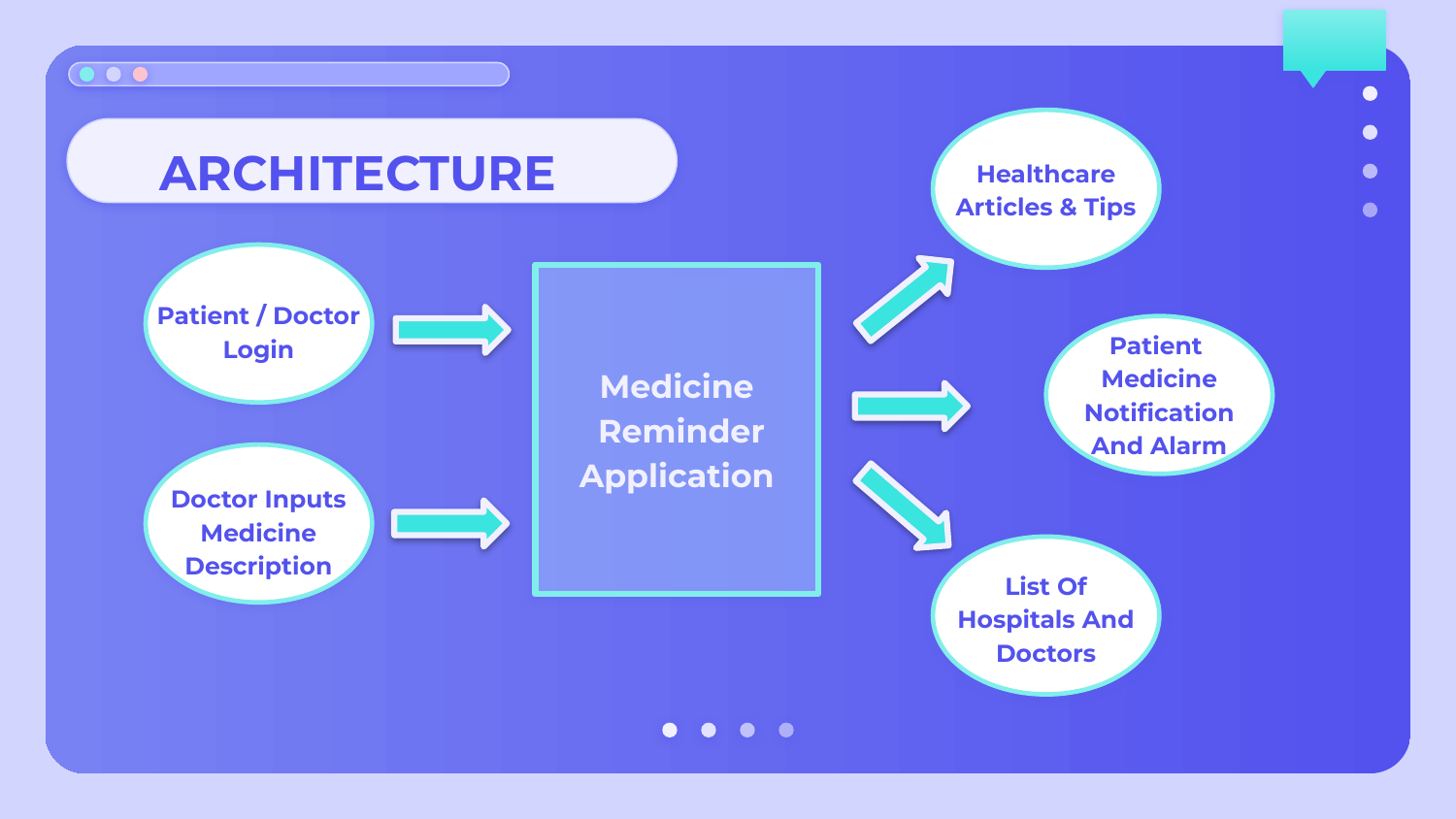

ARCHITECTURE
Healthcare Articles & Tips

Patient / Doctor Login

Patient
Medicine
 Notification
And Alarm
Medicine
 Reminder Application

Doctor Inputs Medicine Description

List Of Hospitals And Doctors